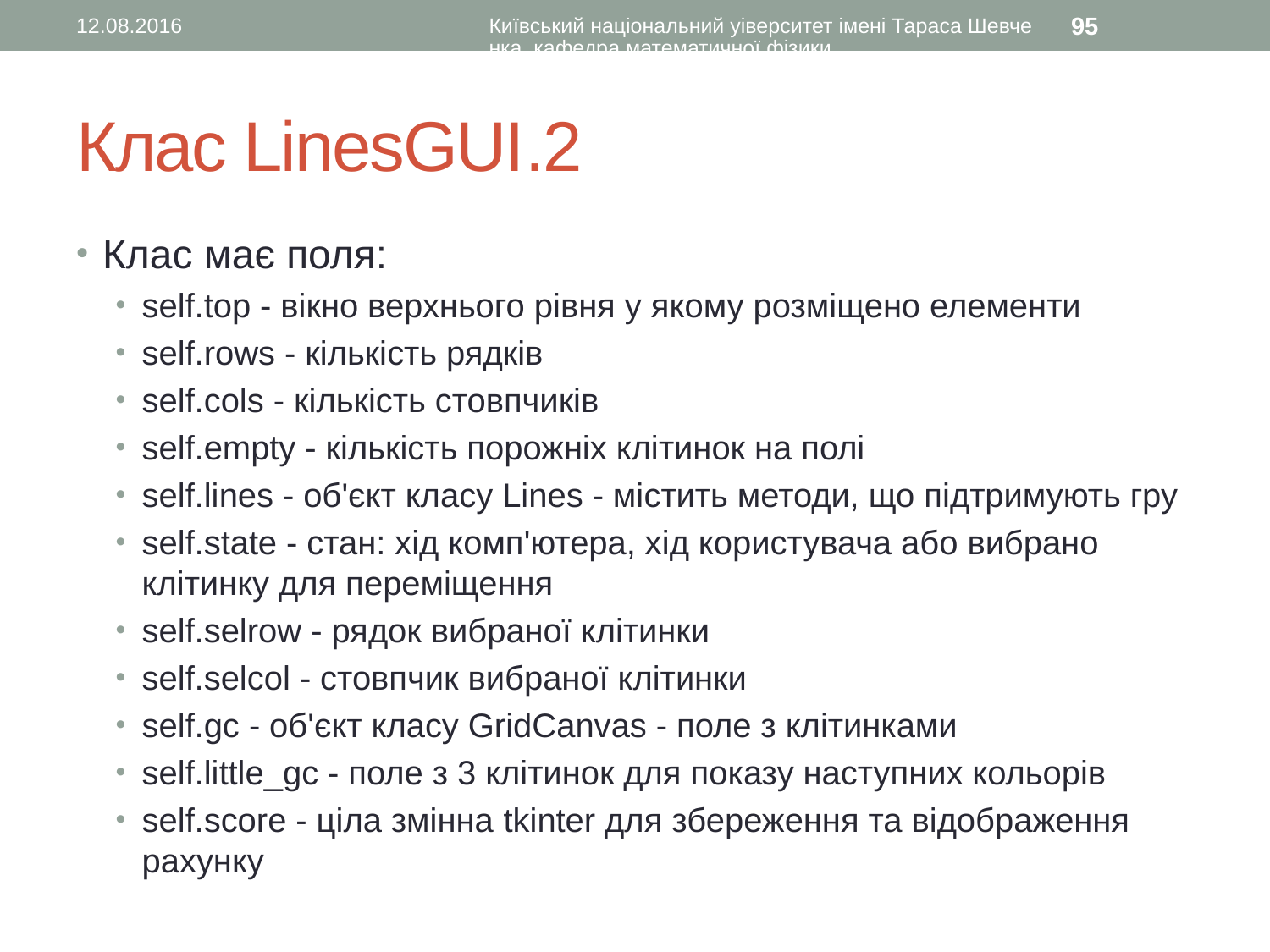

12.08.2016
Київський національний уіверситет імені Тараса Шевченка, кафедра математичної фізики
95
# Клас LinesGUI.2
Клас має поля:
self.top - вікно верхнього рівня у якому розміщено елементи
self.rows - кількість рядків
self.cols - кількість стовпчиків
self.empty - кількість порожніх клітинок на полі
self.lines - об'єкт класу Lines - містить методи, що підтримують гру
self.state - стан: хід комп'ютера, хід користувача або вибрано клітинку для переміщення
self.selrow - рядок вибраної клітинки
self.selcol - стовпчик вибраної клітинки
self.gc - об'єкт класу GridCanvas - поле з клітинками
self.little_gc - поле з 3 клітинок для показу наступних кольорів
self.score - ціла змінна tkinter для збереження та відображення рахунку